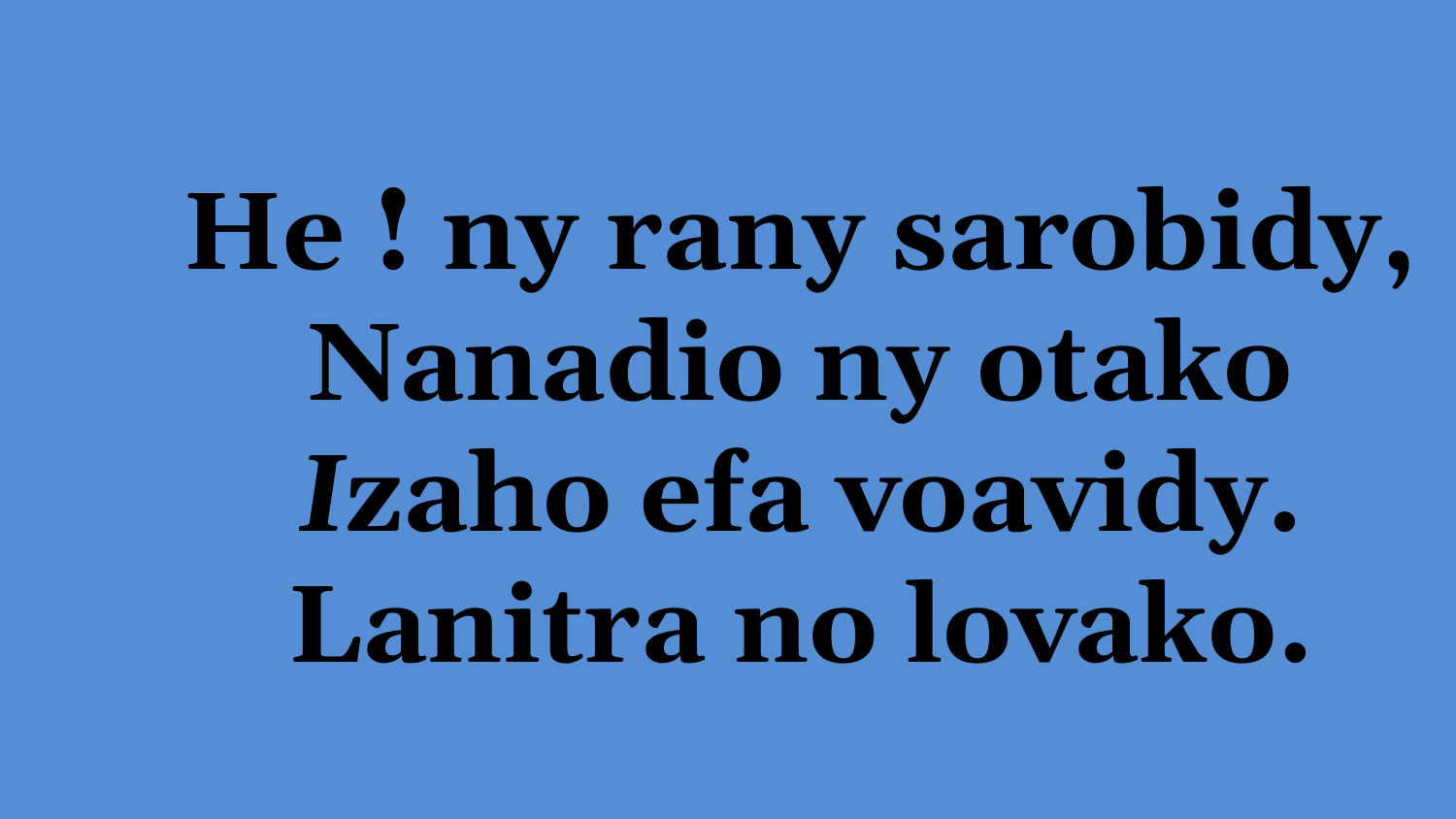

# He ! ny rany sarobidy, Nanadio ny otako Izaho efa voavidy. Lanitra no lovako.